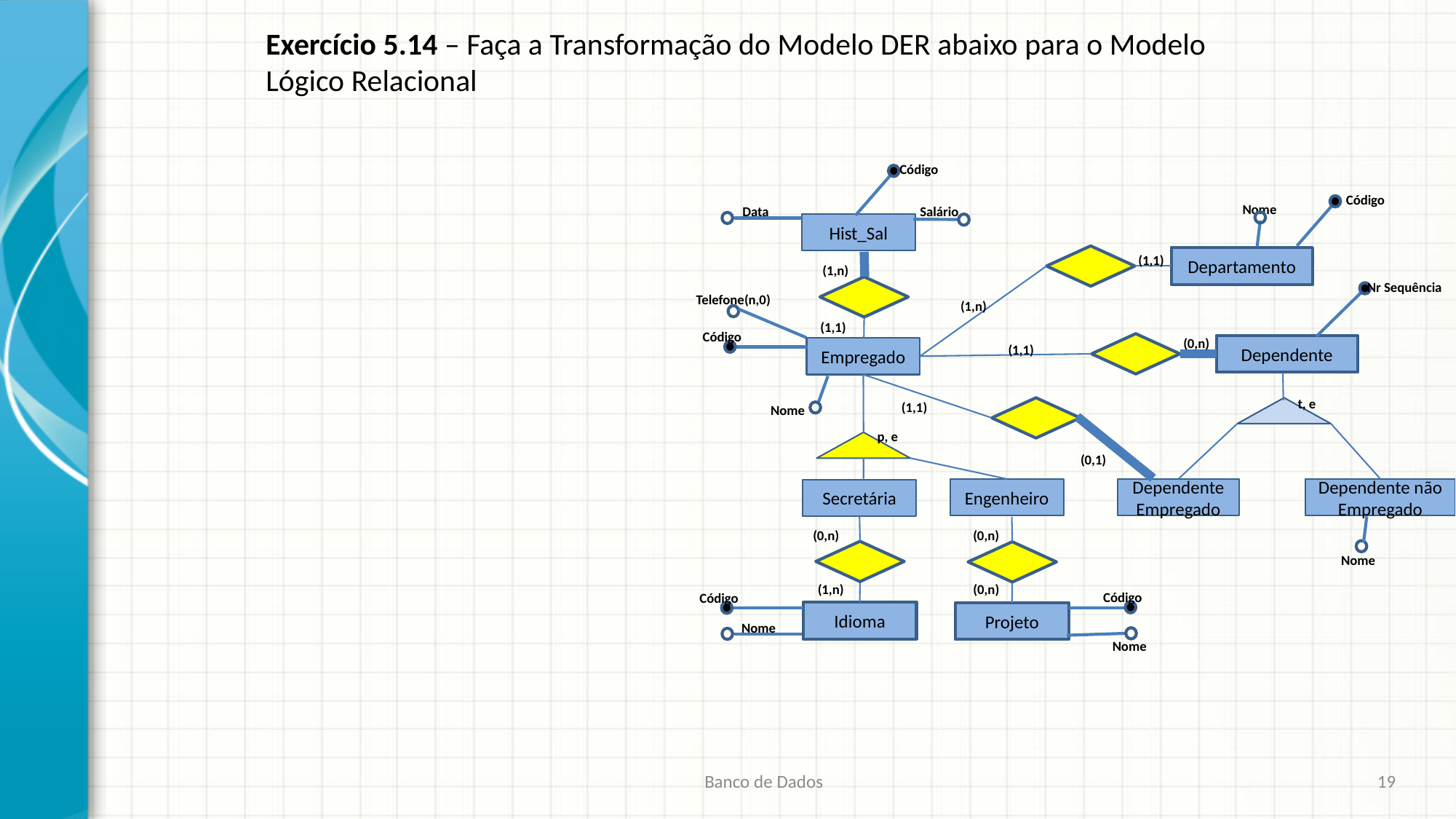

# Exercício 5.14 – Faça a Transformação do Modelo DER abaixo para o Modelo Lógico Relacional
Código

Código
Nome

Data
Salário

Hist_Sal

(1,1)
Departamento
(1,n)
Nr Sequência

Telefone(n,0)
(1,n)

(1,1)
Código
(0,n)

Dependente
(1,1)
Empregado

t, e
(1,1)
Nome

p, e

(0,1)
Dependente Empregado
Dependente não Empregado
Engenheiro
Secretária
(0,n)
(0,n)

Nome
(1,n)
(0,n)
Código
Código

Idioma

Projeto
Nome

Nome
Banco de Dados
19